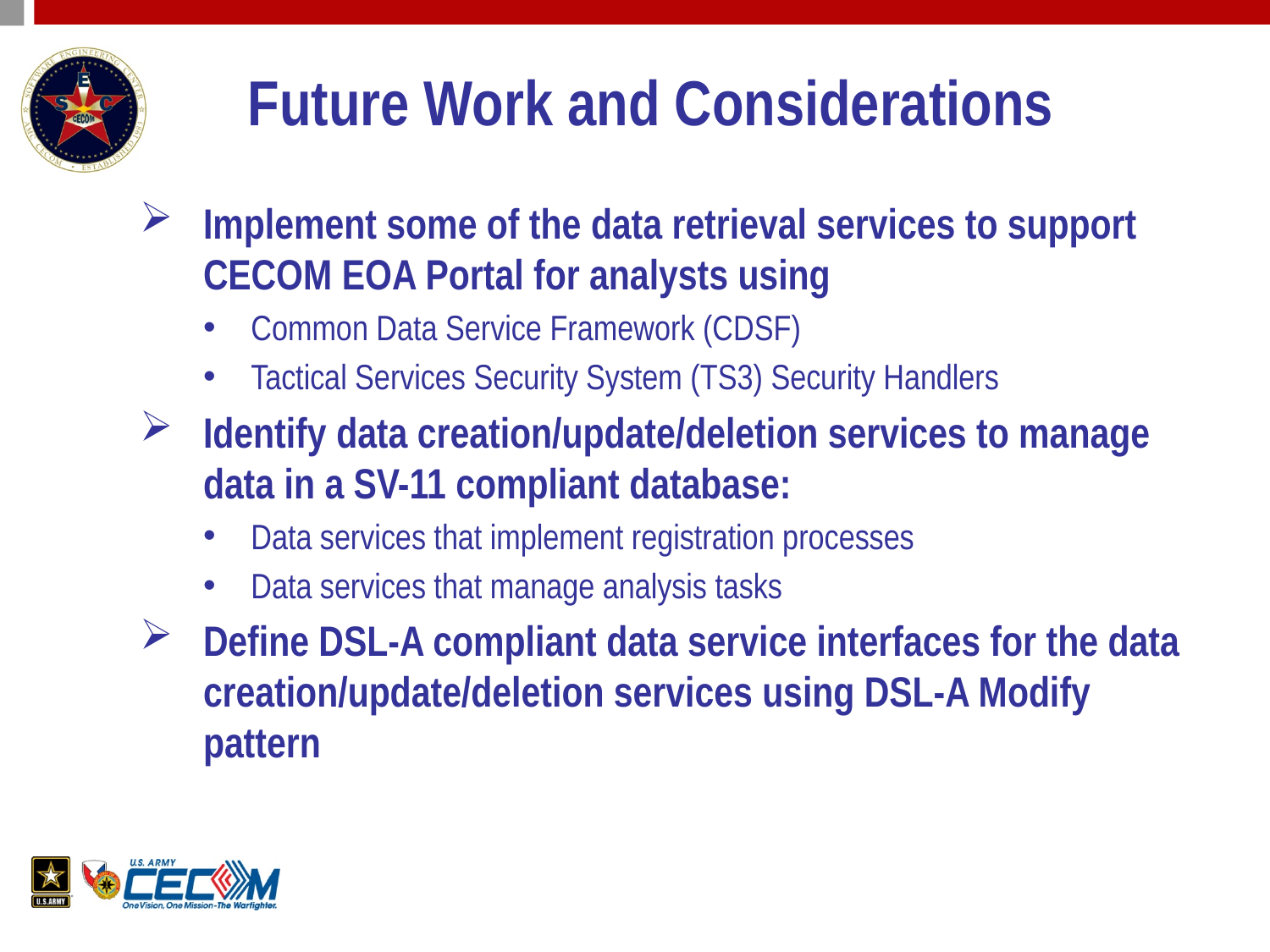

# Future Work and Considerations
Implement some of the data retrieval services to support CECOM EOA Portal for analysts using
Common Data Service Framework (CDSF)
Tactical Services Security System (TS3) Security Handlers
Identify data creation/update/deletion services to manage data in a SV-11 compliant database:
Data services that implement registration processes
Data services that manage analysis tasks
Define DSL-A compliant data service interfaces for the data creation/update/deletion services using DSL-A Modify pattern